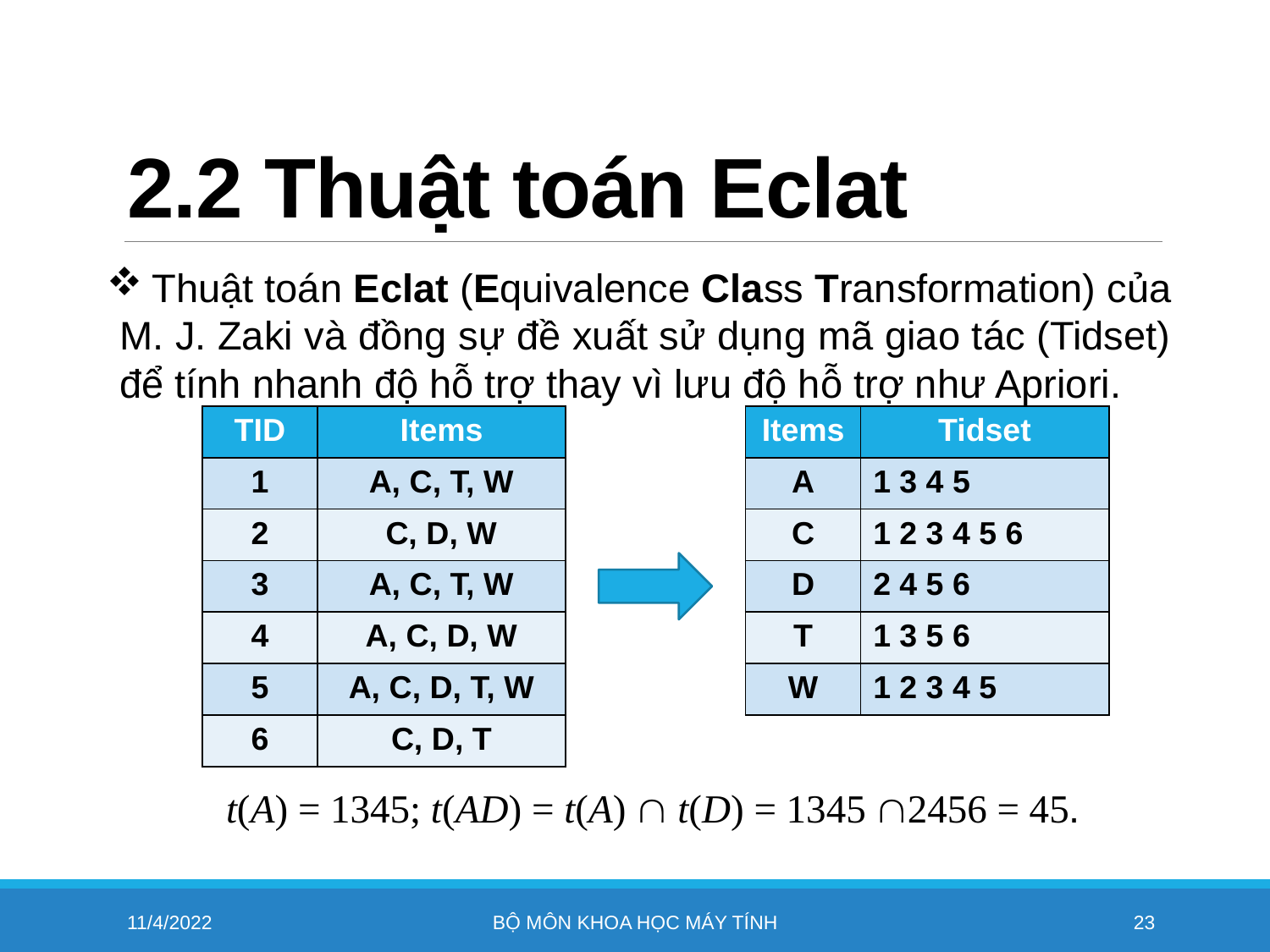

# 2.2 Thuật toán Eclat
 Thuật toán Eclat (Equivalence Class Transformation) của M. J. Zaki và đồng sự đề xuất sử dụng mã giao tác (Tidset) để tính nhanh độ hỗ trợ thay vì lưu độ hỗ trợ như Apriori.

	t(A) = 1345; t(AD) = t(A) ∩ t(D) = 1345 ∩2456 = 45.

| TID | Items |
| --- | --- |
| 1 | A, C, T, W |
| 2 | C, D, W |
| 3 | A, C, T, W |
| 4 | A, C, D, W |
| 5 | A, C, D, T, W |
| 6 | C, D, T |
| Items | Tidset |
| --- | --- |
| A | 1 3 4 5 |
| C | 1 2 3 4 5 6 |
| D | 2 4 5 6 |
| T | 1 3 5 6 |
| W | 1 2 3 4 5 |

11/4/2022
Bộ môn khoa học máy tính
23